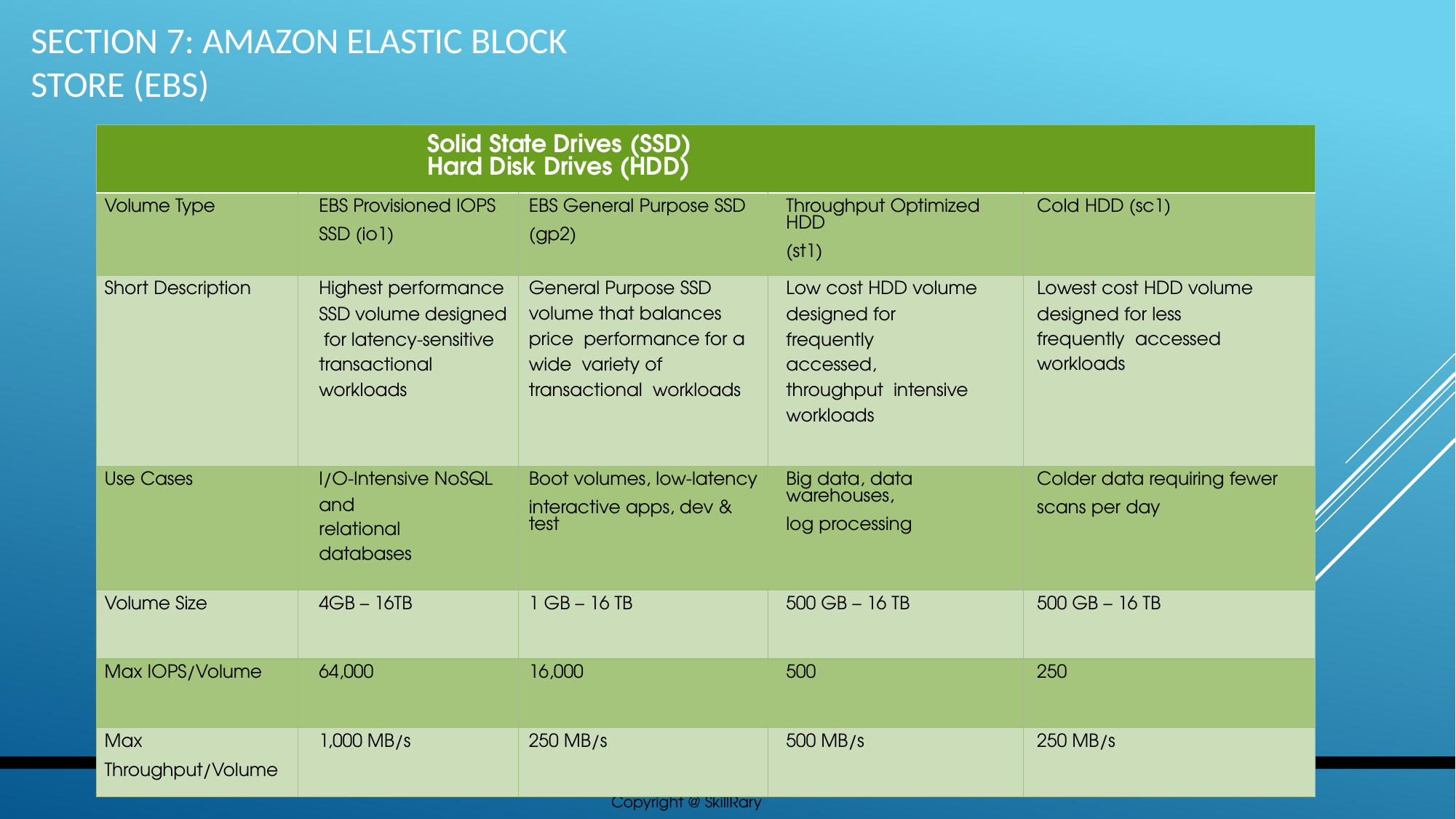

# Section 7: Amazon Elastic Block Store (EBS)
| Solid State Drives (SSD) Hard Disk Drives (HDD) |  |  |  |  |
| --- | --- | --- | --- | --- |
| Volume Type | EBS Provisioned IOPS SSD (io1) | EBS General Purpose SSD (gp2) | Throughput Optimized HDD (st1) | Cold HDD (sc1) |
| Short Description | Highest performance SSD volume designed for latency-sensitive transactional workloads | General Purpose SSD volume that balances price performance for a wide variety of transactional workloads | Low cost HDD volume designed for frequently accessed, throughput intensive workloads | Lowest cost HDD volume designed for less frequently accessed workloads |
| Use Cases | I/O-Intensive NoSQL and relational databases | Boot volumes, low-latency interactive apps, dev & test | Big data, data warehouses, log processing | Colder data requiring fewer scans per day |
| Volume Size | 4GB – 16TB | 1 GB – 16 TB | 500 GB – 16 TB | 500 GB – 16 TB |
| Max IOPS/Volume | 64,000 | 16,000 | 500 | 250 |
| Max Throughput/Volume | 1,000 MB/s | 250 MB/s | 500 MB/s | 250 MB/s |